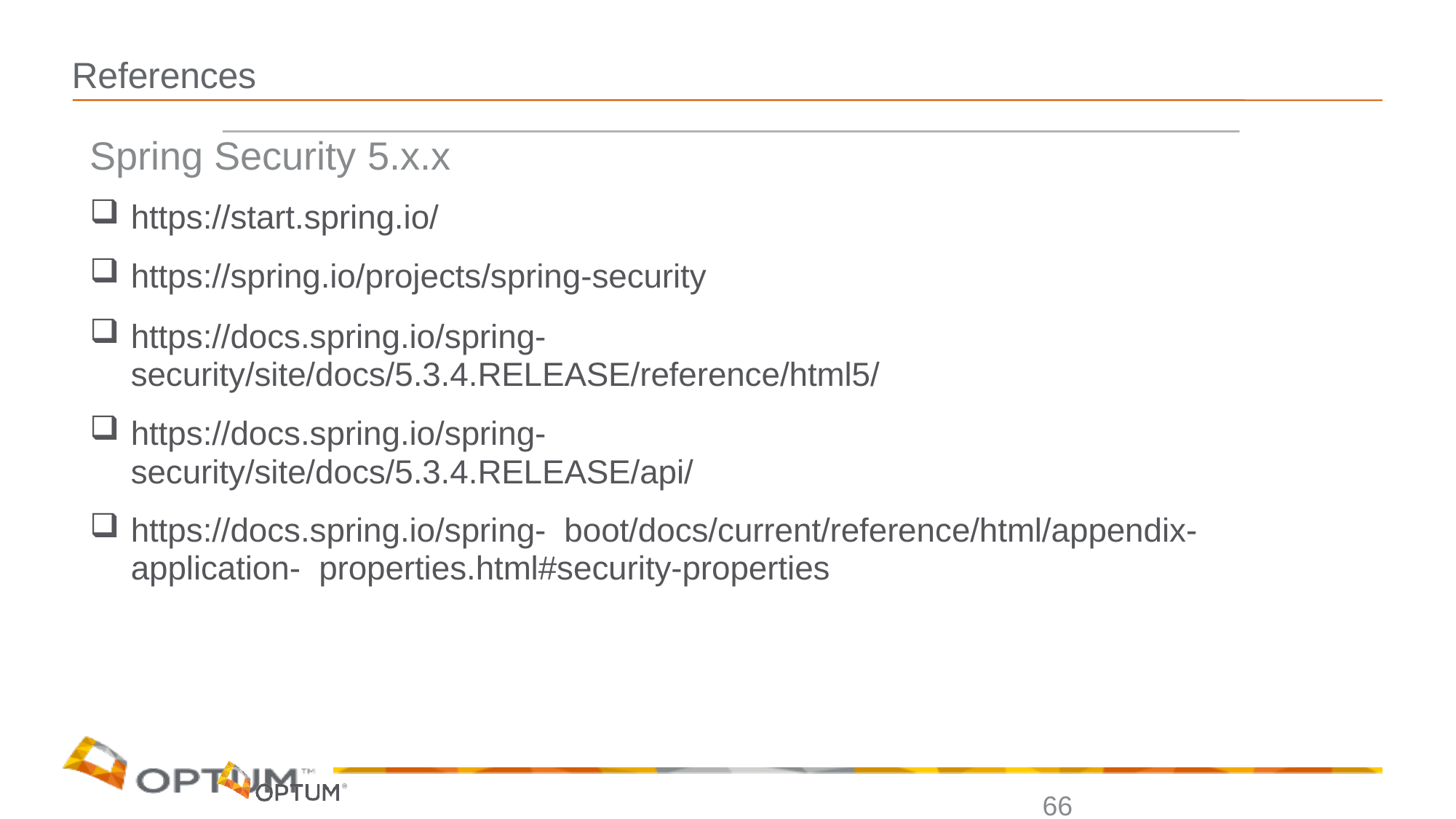

# References
Spring Security 5.x.x
https://start.spring.io/
https://spring.io/projects/spring-security
https://docs.spring.io/spring-  security/site/docs/5.3.4.RELEASE/reference/html5/
https://docs.spring.io/spring-  security/site/docs/5.3.4.RELEASE/api/
https://docs.spring.io/spring-  boot/docs/current/reference/html/appendix-application-  properties.html#security-properties

66